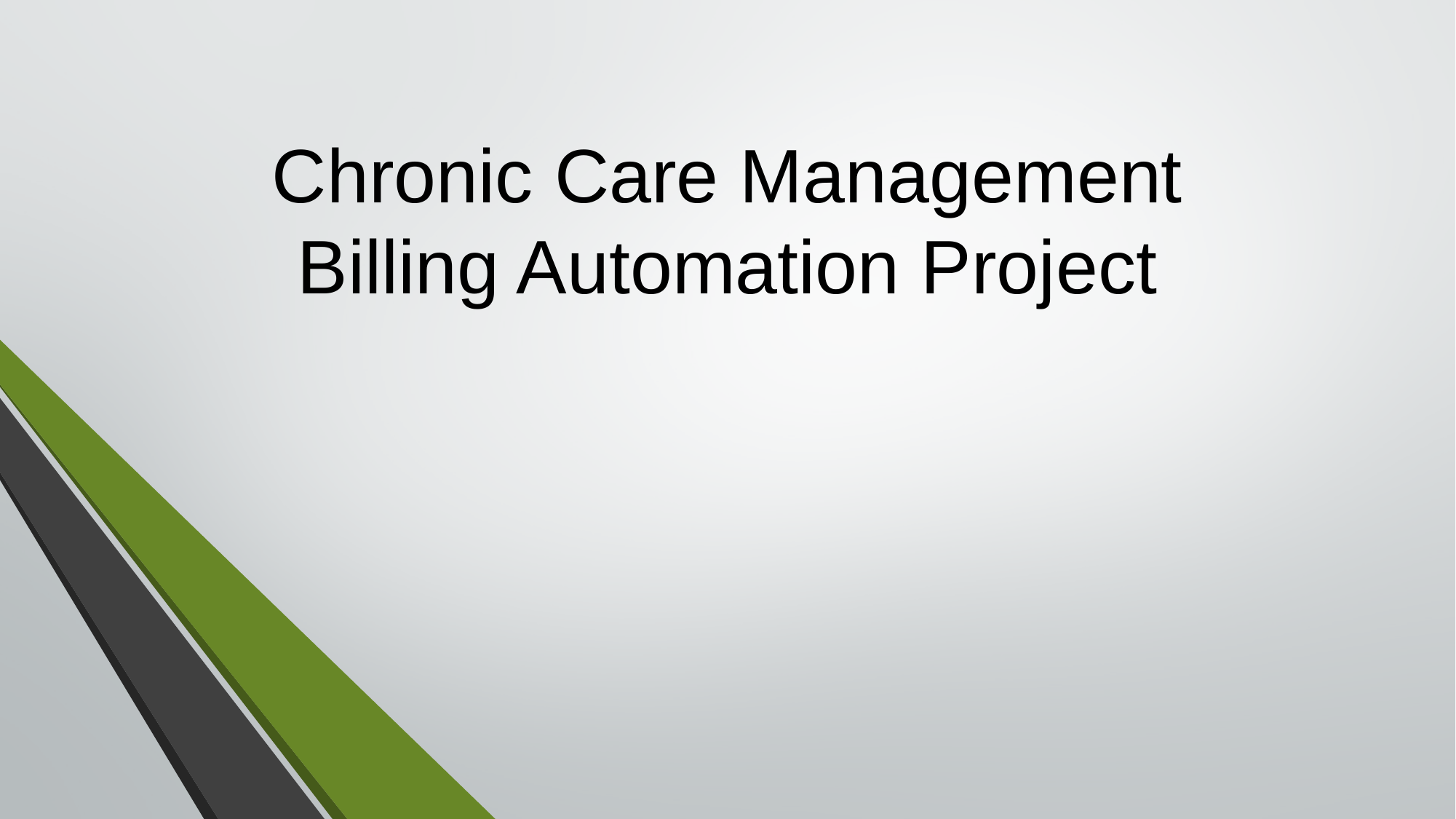

# Chronic Care Management Billing Automation Project